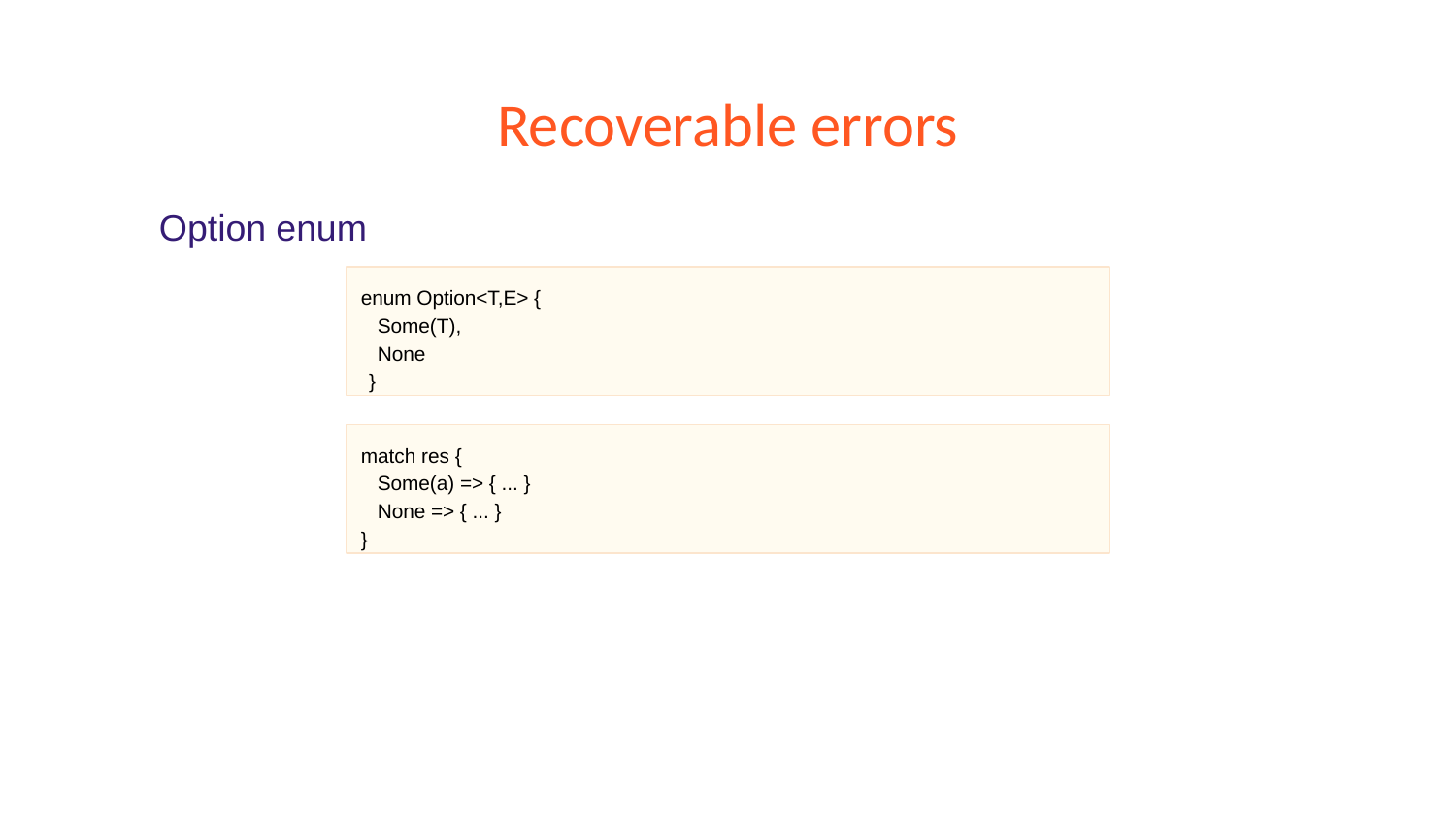

# Recoverable errors
Option enum

enum Option<T,E> {
   Some(T),
   None
}

match res {
   Some(a) => { ... }
   None => { ... }
}